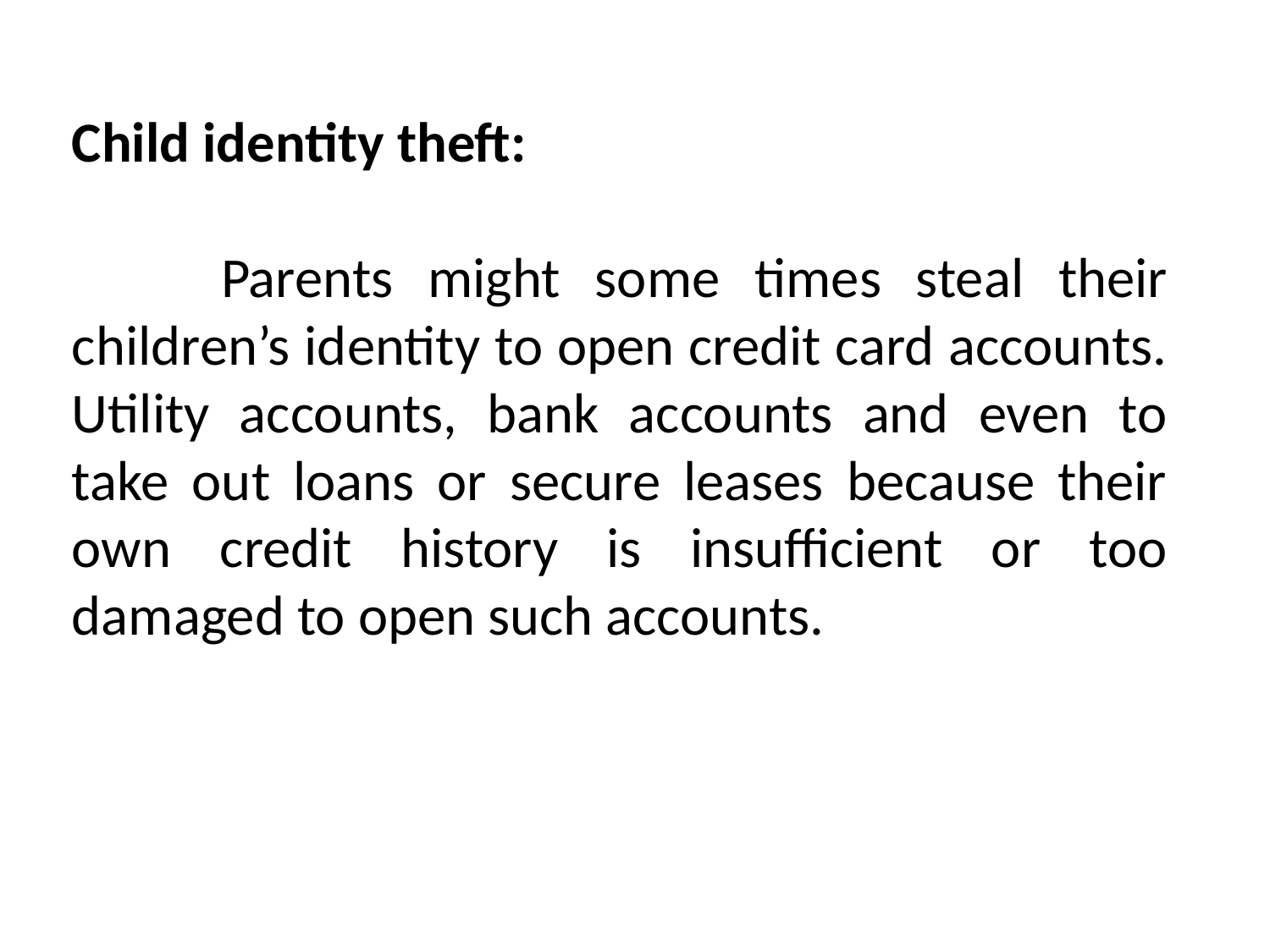

Child identity theft:

 	Parents might some times steal their children’s identity to open credit card accounts. Utility accounts, bank accounts and even to take out loans or secure leases because their own credit history is insufficient or too damaged to open such accounts.